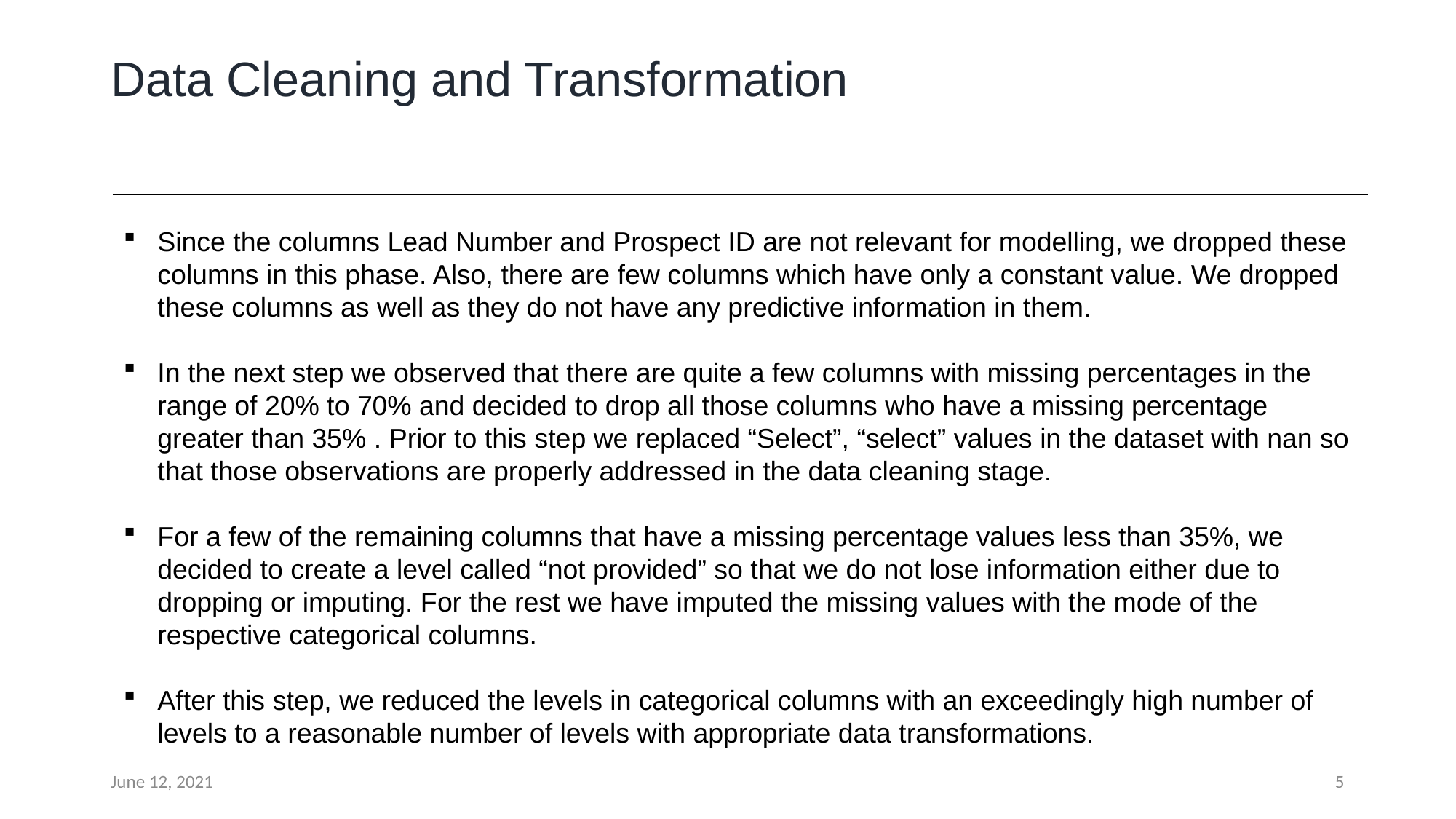

# Data Cleaning and Transformation

Since the columns Lead Number and Prospect ID are not relevant for modelling, we dropped these columns in this phase. Also, there are few columns which have only a constant value. We dropped these columns as well as they do not have any predictive information in them.

In the next step we observed that there are quite a few columns with missing percentages in the range of 20% to 70% and decided to drop all those columns who have a missing percentage greater than 35% . Prior to this step we replaced “Select”, “select” values in the dataset with nan so that those observations are properly addressed in the data cleaning stage.

For a few of the remaining columns that have a missing percentage values less than 35%, we decided to create a level called “not provided” so that we do not lose information either due to dropping or imputing. For the rest we have imputed the missing values with the mode of the respective categorical columns.

After this step, we reduced the levels in categorical columns with an exceedingly high number of levels to a reasonable number of levels with appropriate data transformations.
June 12, 2021
5